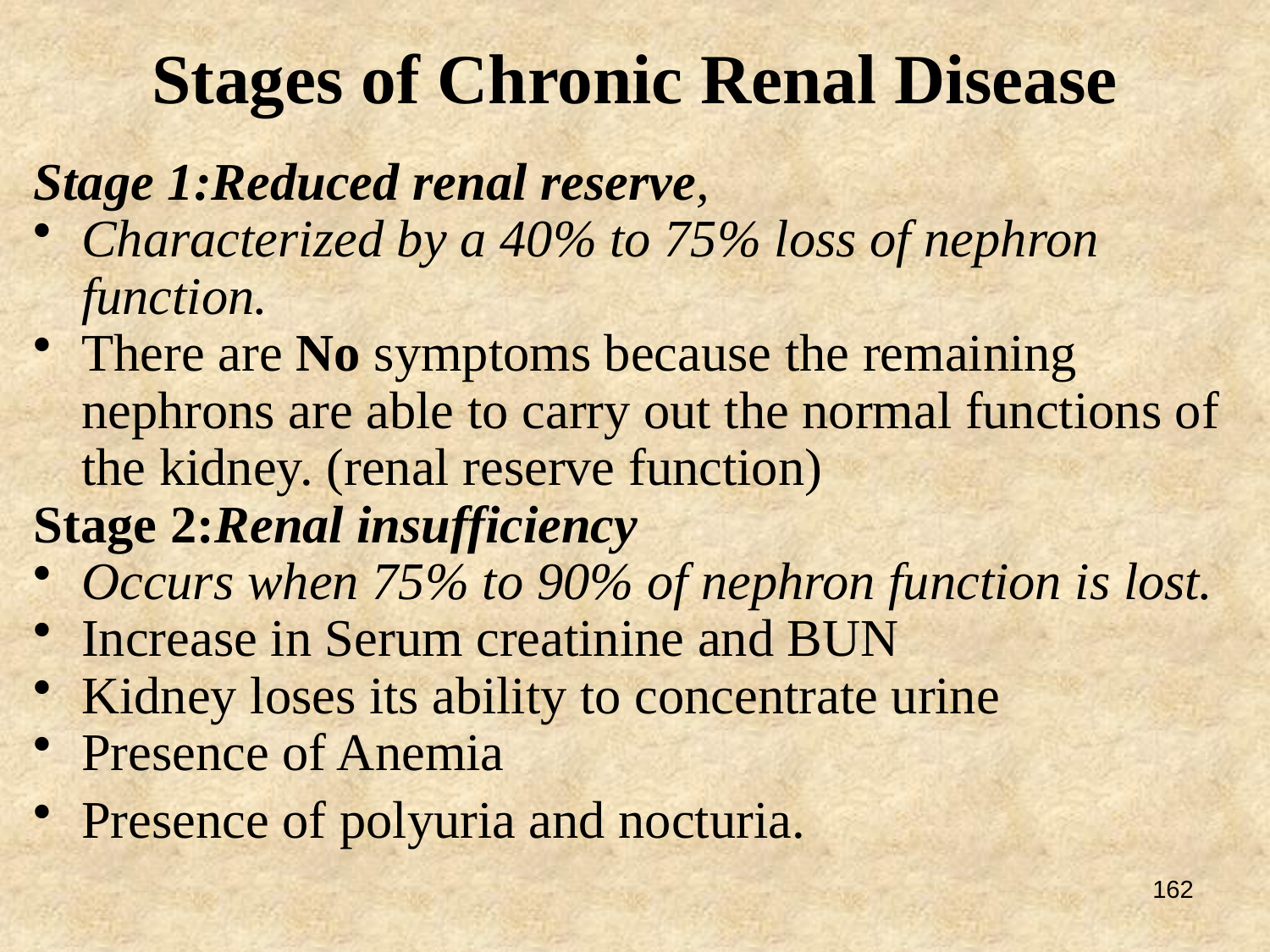

# Stages of Chronic Renal Disease
Stage 1:Reduced renal reserve,
Characterized by a 40% to 75% loss of nephron function.
There are No symptoms because the remaining nephrons are able to carry out the normal functions of the kidney. (renal reserve function)
Stage 2:Renal insufficiency
Occurs when 75% to 90% of nephron function is lost.
Increase in Serum creatinine and BUN
Kidney loses its ability to concentrate urine
Presence of Anemia
Presence of polyuria and nocturia.

162